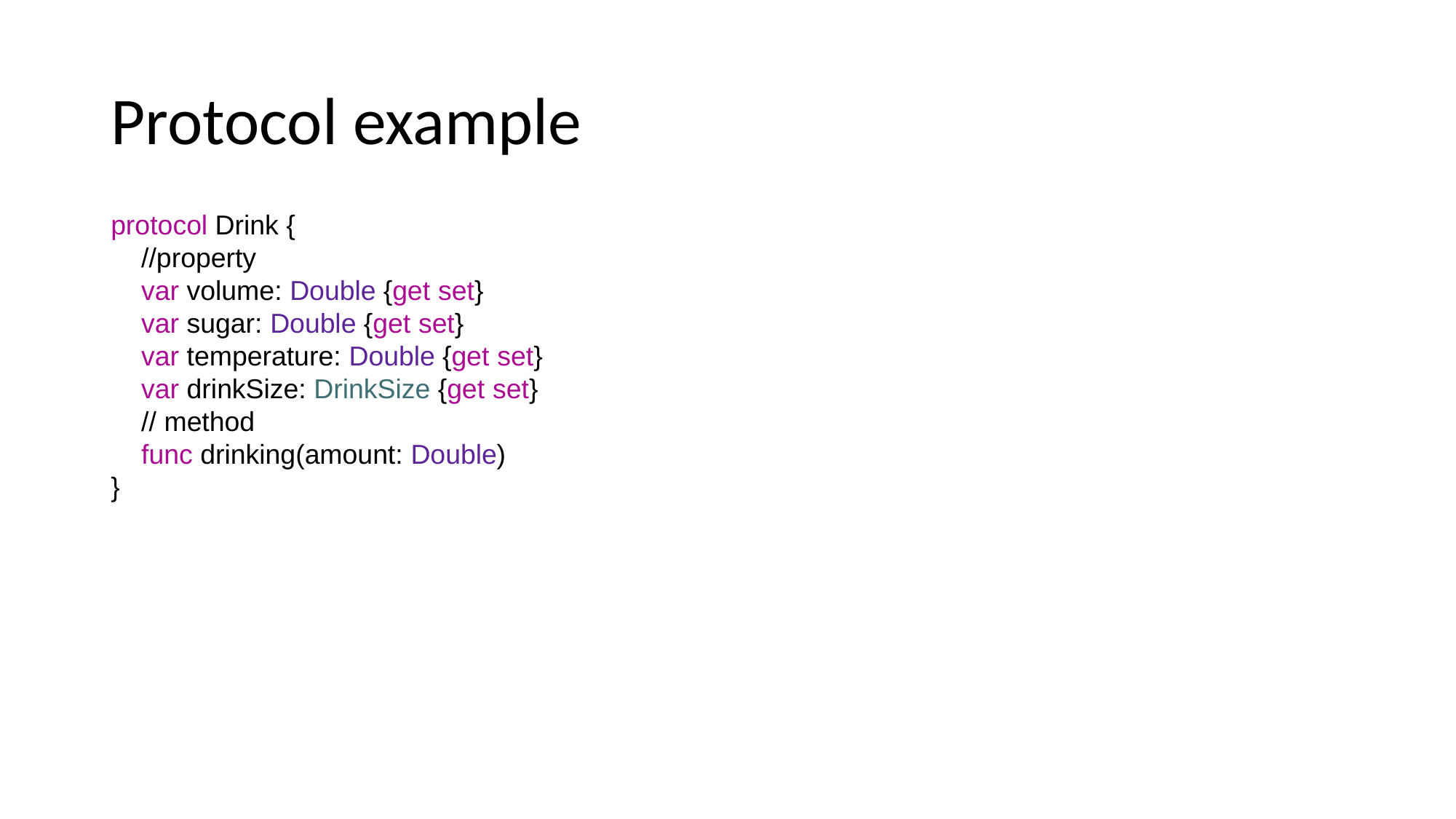

# Protocol example
protocol Drink {
    //property
    var volume: Double {get set}
    var sugar: Double {get set}
    var temperature: Double {get set}
    var drinkSize: DrinkSize {get set}
    // method
    func drinking(amount: Double)
}